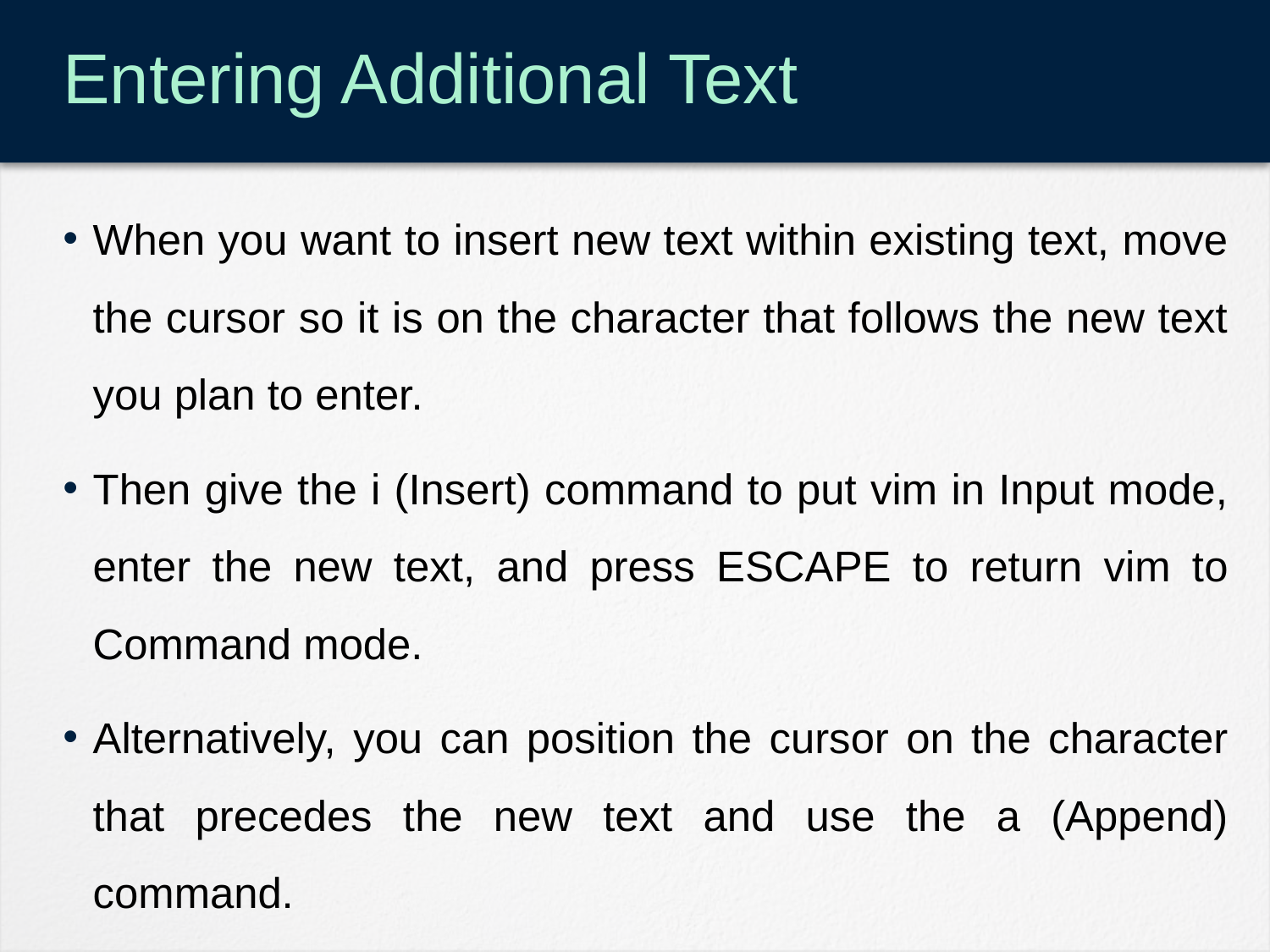

# Entering Additional Text
When you want to insert new text within existing text, move the cursor so it is on the character that follows the new text you plan to enter.
Then give the i (Insert) command to put vim in Input mode, enter the new text, and press ESCAPE to return vim to Command mode.
Alternatively, you can position the cursor on the character that precedes the new text and use the a (Append) command.